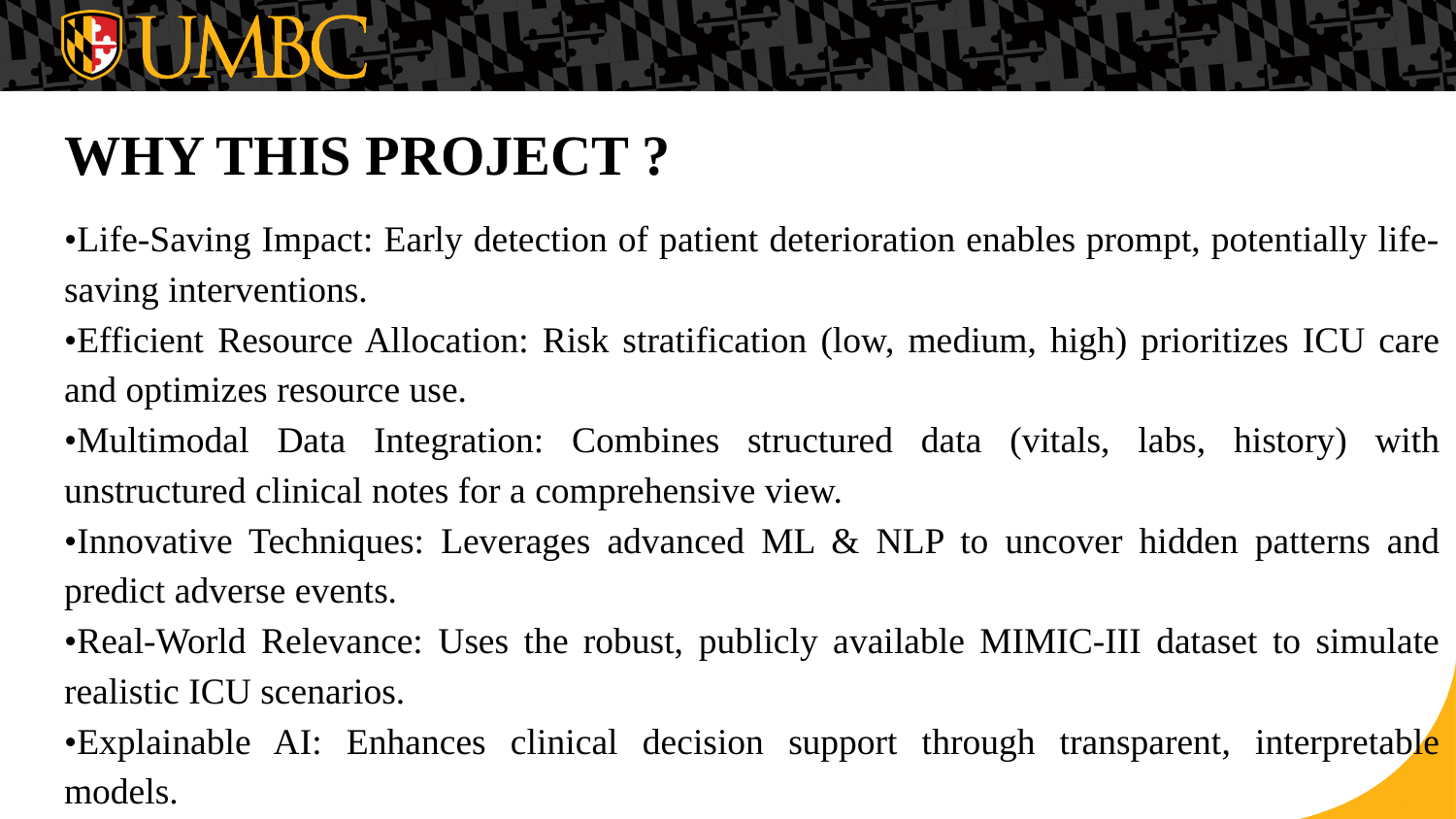

# WHY THIS PROJECT ?
•Life-Saving Impact: Early detection of patient deterioration enables prompt, potentially life-saving interventions.
•Efficient Resource Allocation: Risk stratification (low, medium, high) prioritizes ICU care and optimizes resource use.
•Multimodal Data Integration: Combines structured data (vitals, labs, history) with unstructured clinical notes for a comprehensive view.
•Innovative Techniques: Leverages advanced ML & NLP to uncover hidden patterns and predict adverse events.
•Real-World Relevance: Uses the robust, publicly available MIMIC-III dataset to simulate realistic ICU scenarios.
•Explainable AI: Enhances clinical decision support through transparent, interpretable models.